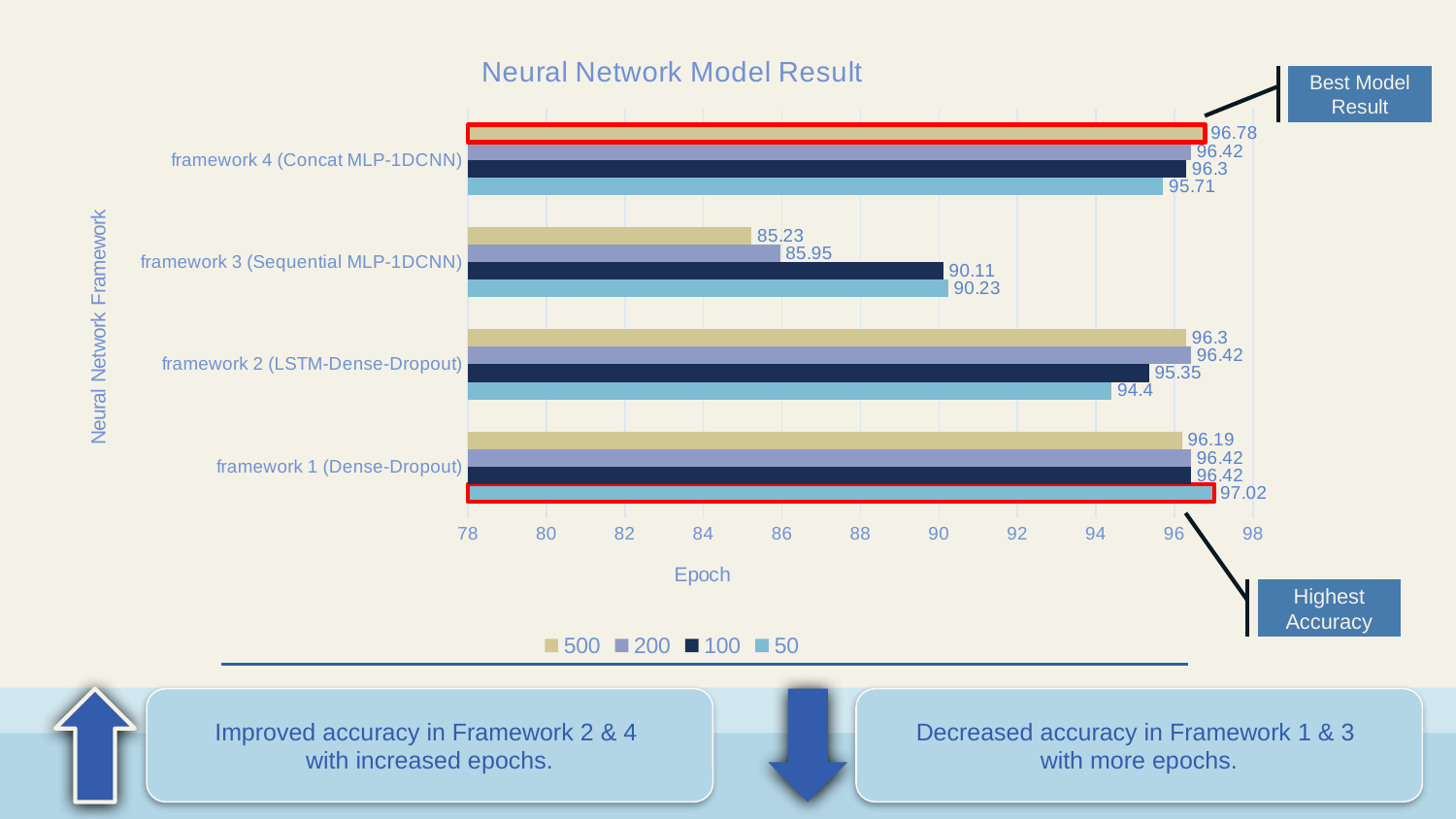

### Chart: Neural Network Model Result

| Category | 50 | 100 | 200 | 500 |
|---|---|---|---|---|
| framework 1 (Dense-Dropout) | 97.02 | 96.42 | 96.42 | 96.19 |
| framework 2 (LSTM-Dense-Dropout) | 94.4 | 95.35 | 96.42 | 96.3 |
| framework 3 (Sequential MLP-1DCNN) | 90.23 | 90.11 | 85.95 | 85.23 |
| framework 4 (Concat MLP-1DCNN) | 95.71 | 96.3 | 96.42 | 96.78 |
Best Model Result
Highest Accuracy

Decreased accuracy in Framework 1 & 3
with more epochs.

Improved accuracy in Framework 2 & 4
with increased epochs.